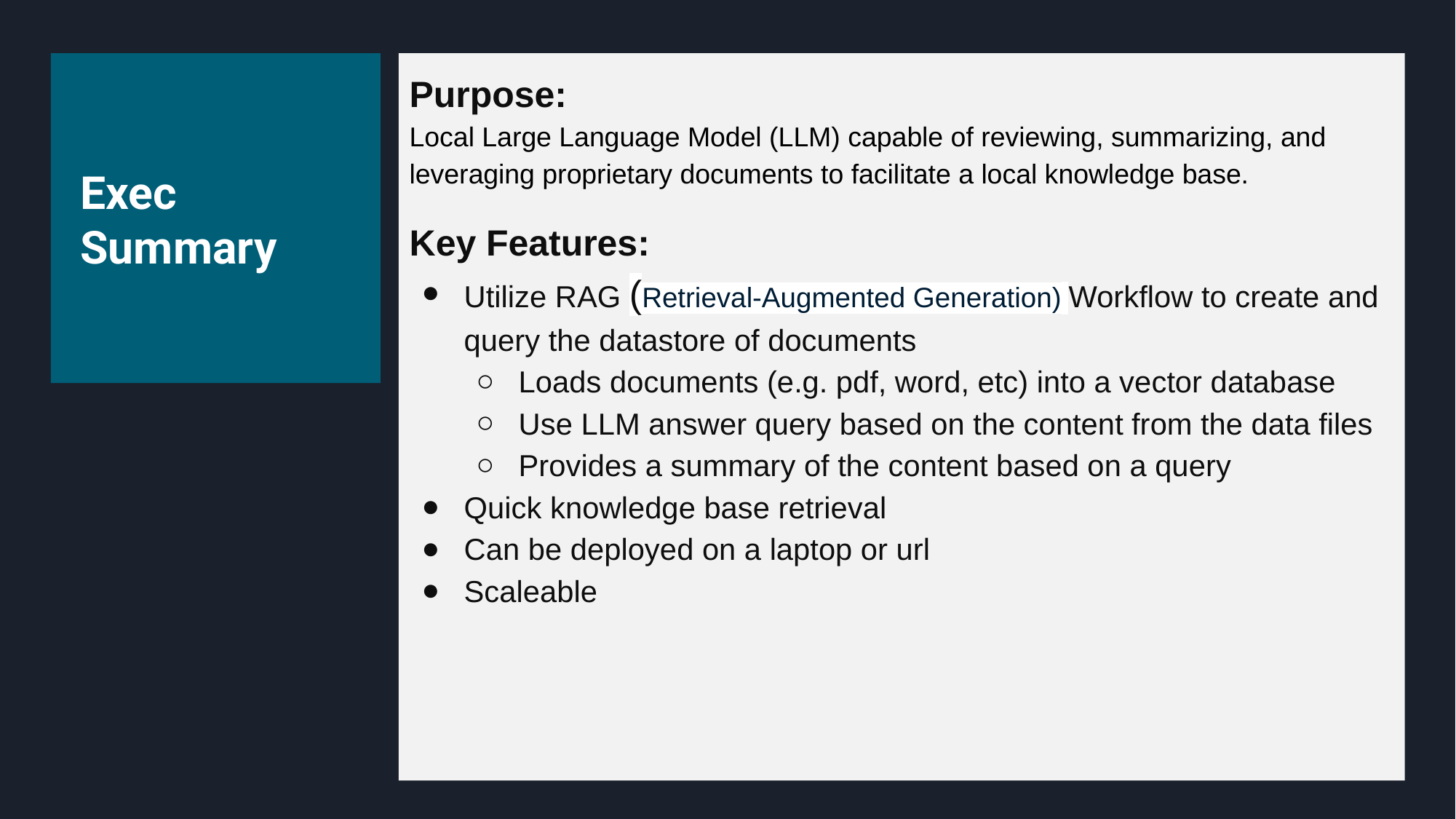

Purpose:
Local Large Language Model (LLM) capable of reviewing, summarizing, and leveraging proprietary documents to facilitate a local knowledge base.

Key Features:
Utilize RAG (Retrieval-Augmented Generation) Workflow to create and query the datastore of documents
Loads documents (e.g. pdf, word, etc) into a vector database
Use LLM answer query based on the content from the data files
Provides a summary of the content based on a query
Quick knowledge base retrieval
Can be deployed on a laptop or url
Scaleable

Exec Summary